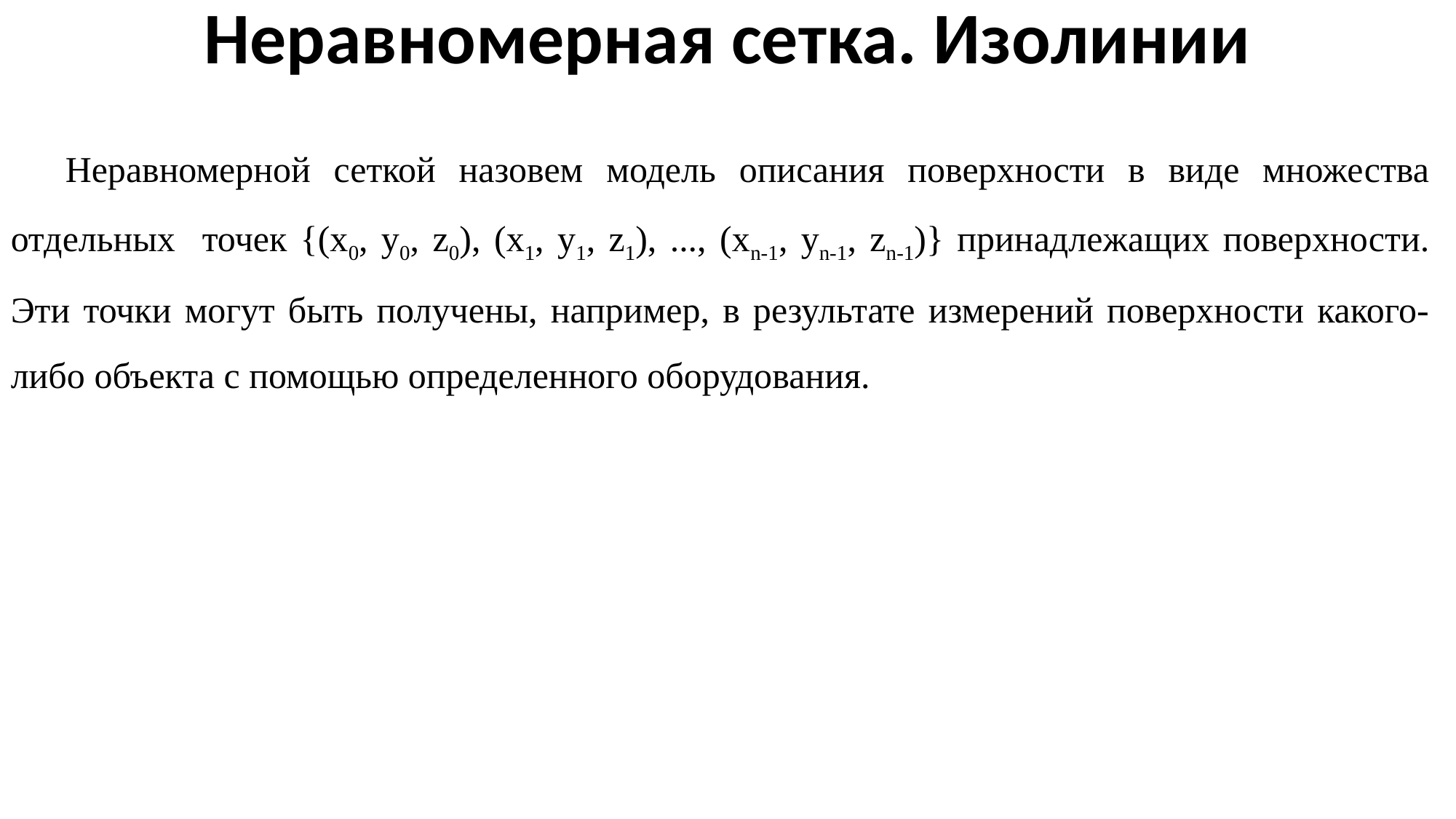

Неравномерная сетка. Изолинии
Неравномерной сеткой назовем модель описания поверхности в виде множества отдельных  точек {(х0, у0, z0), (х1, у1, z1), ..., (хn-1, уn-1, zn-1)} принадлежащих поверхности. Эти точки могут быть получены, например, в результате измерений поверхности какого-либо объекта с помощью определенного оборудования.